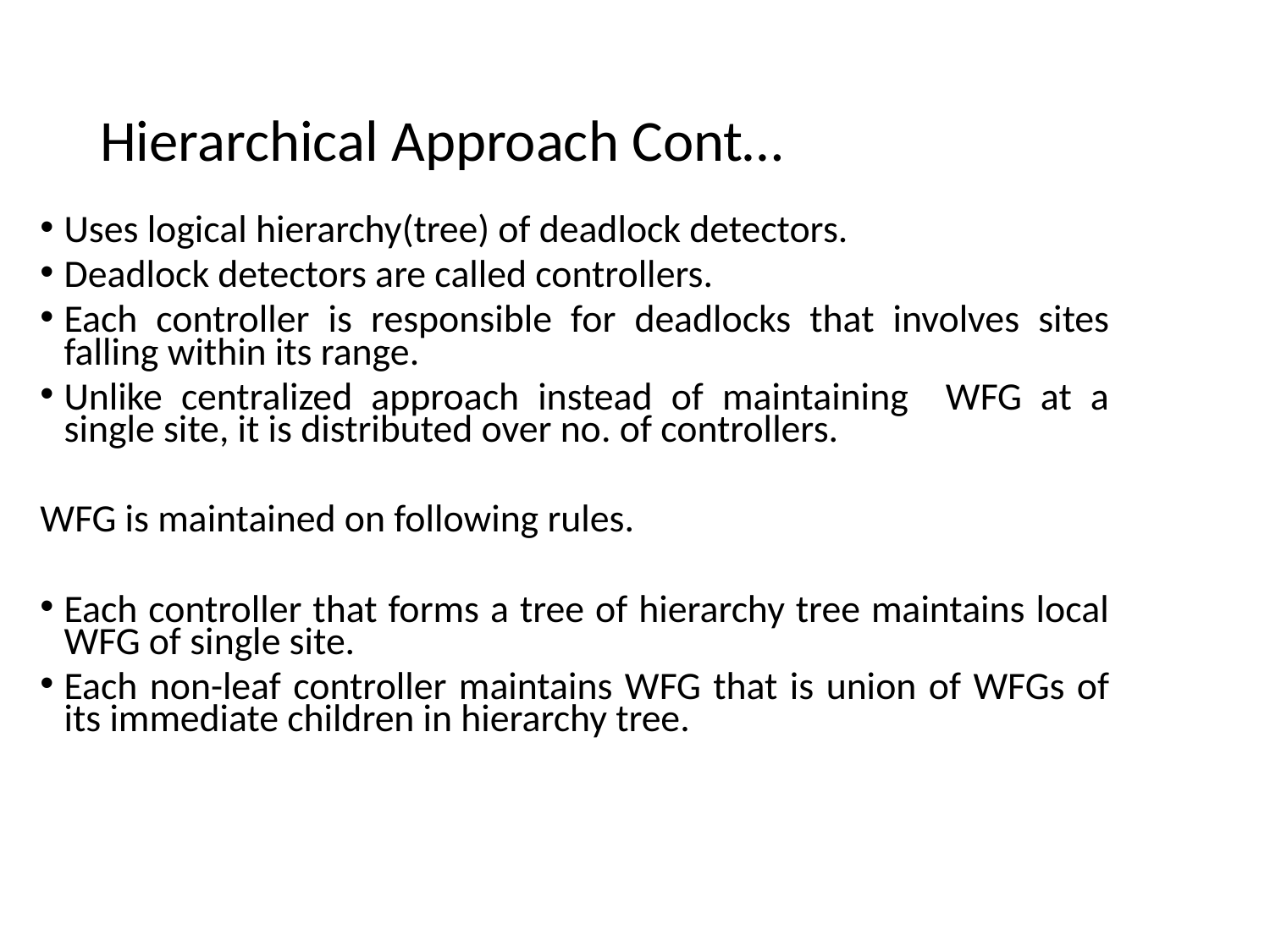

# Hierarchical Approach Cont…
Uses logical hierarchy(tree) of deadlock detectors.
Deadlock detectors are called controllers.
Each controller is responsible for deadlocks that involves sites falling within its range.
Unlike centralized approach instead of maintaining  WFG at a single site, it is distributed over no. of controllers.

WFG is maintained on following rules.

Each controller that forms a tree of hierarchy tree maintains local WFG of single site.
Each non-leaf controller maintains WFG that is union of WFGs of its immediate children in hierarchy tree.